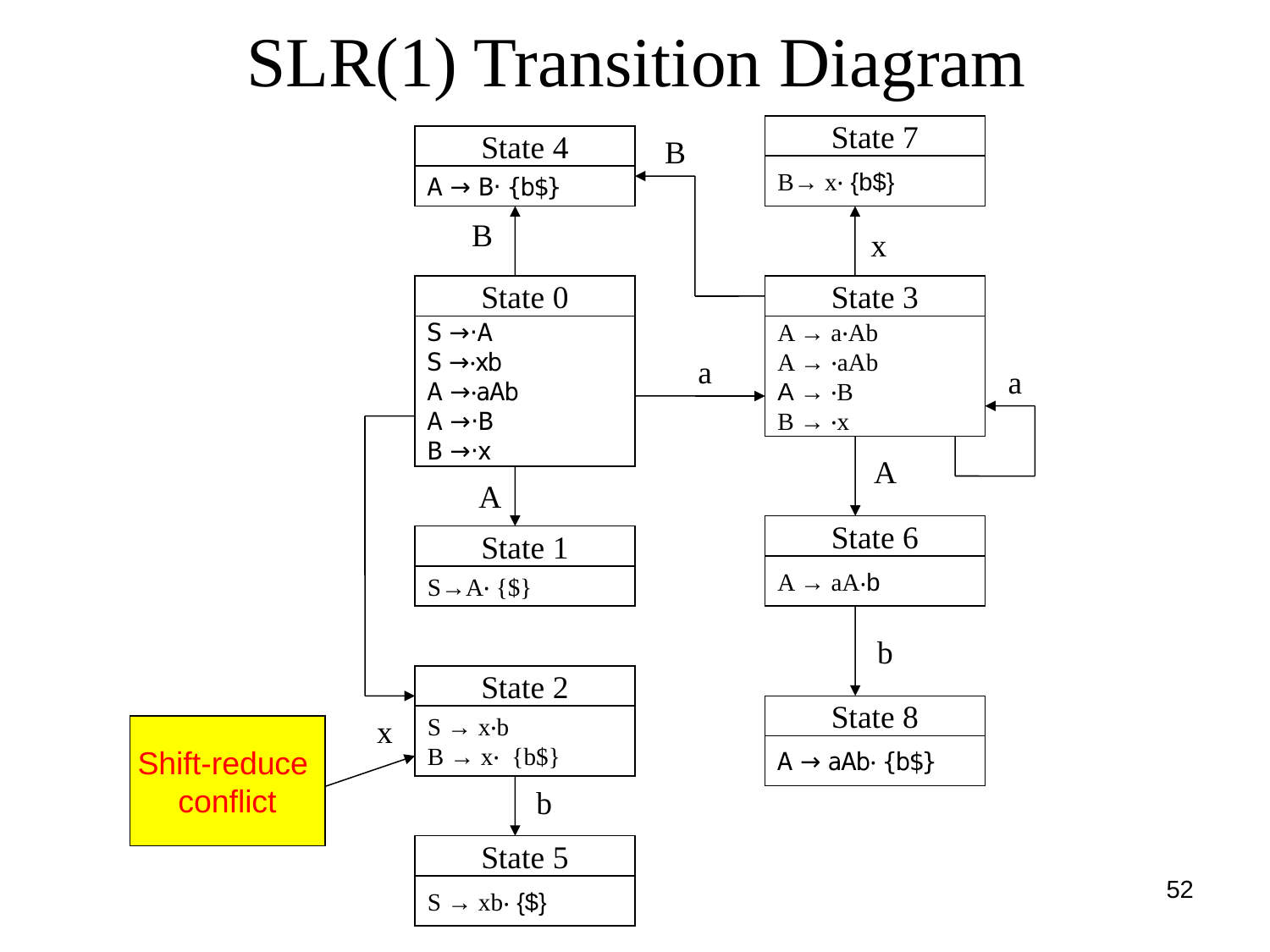

SLR(1) Transition Diagram
State 7
State 4
B
B→ x‧ {b$}
A → B‧ {b$}

B
x
State 0
State 3

S →‧A
S →‧xb
A →‧aAb
A →‧B
B →‧x
A → a‧Ab
A → ‧aAb
A → ‧B
B → ‧x
a
a

A

A
State 6
State 1
A → aA‧b
S→A‧ {$}

b
State 2

State 8
S → x‧b
B → x‧  {b$}
Shift-reduce
conflict
x
A → aAb‧ {b$}

b
State 5
52

S → xb‧ {$}